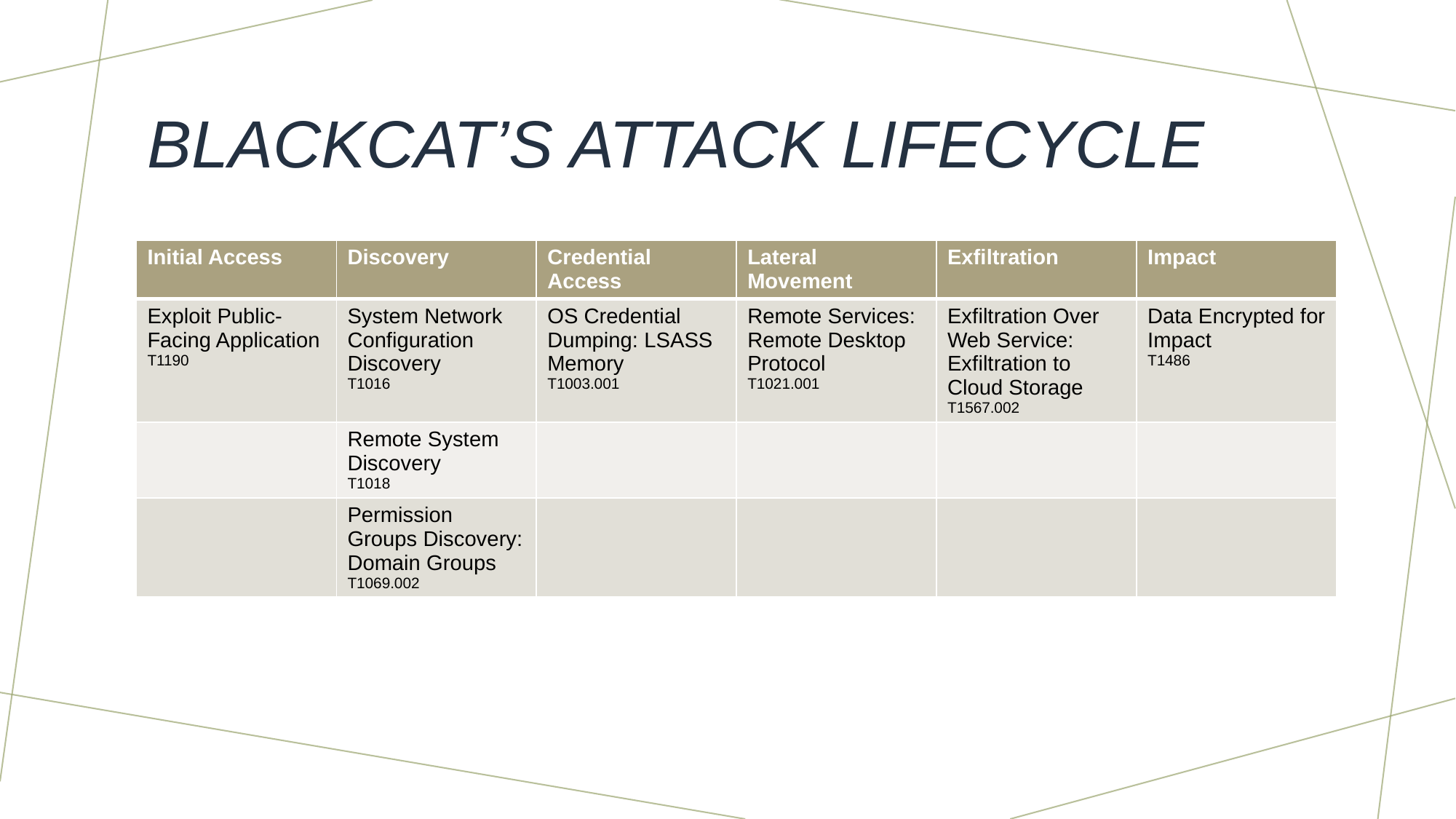

# Blackcat’s attack Lifecycle
| Initial Access | Discovery | Credential Access | Lateral Movement | Exfiltration | Impact |
| --- | --- | --- | --- | --- | --- |
| Exploit Public-Facing Application T1190 | System Network Configuration Discovery T1016 | OS Credential Dumping: LSASS Memory T1003.001 | Remote Services: Remote Desktop Protocol T1021.001 | Exfiltration Over Web Service: Exfiltration to Cloud Storage T1567.002 | Data Encrypted for Impact T1486 |
|  | Remote System Discovery T1018 |  |  |  |  |
|  | Permission Groups Discovery: Domain Groups T1069.002 |  |  |  |  |